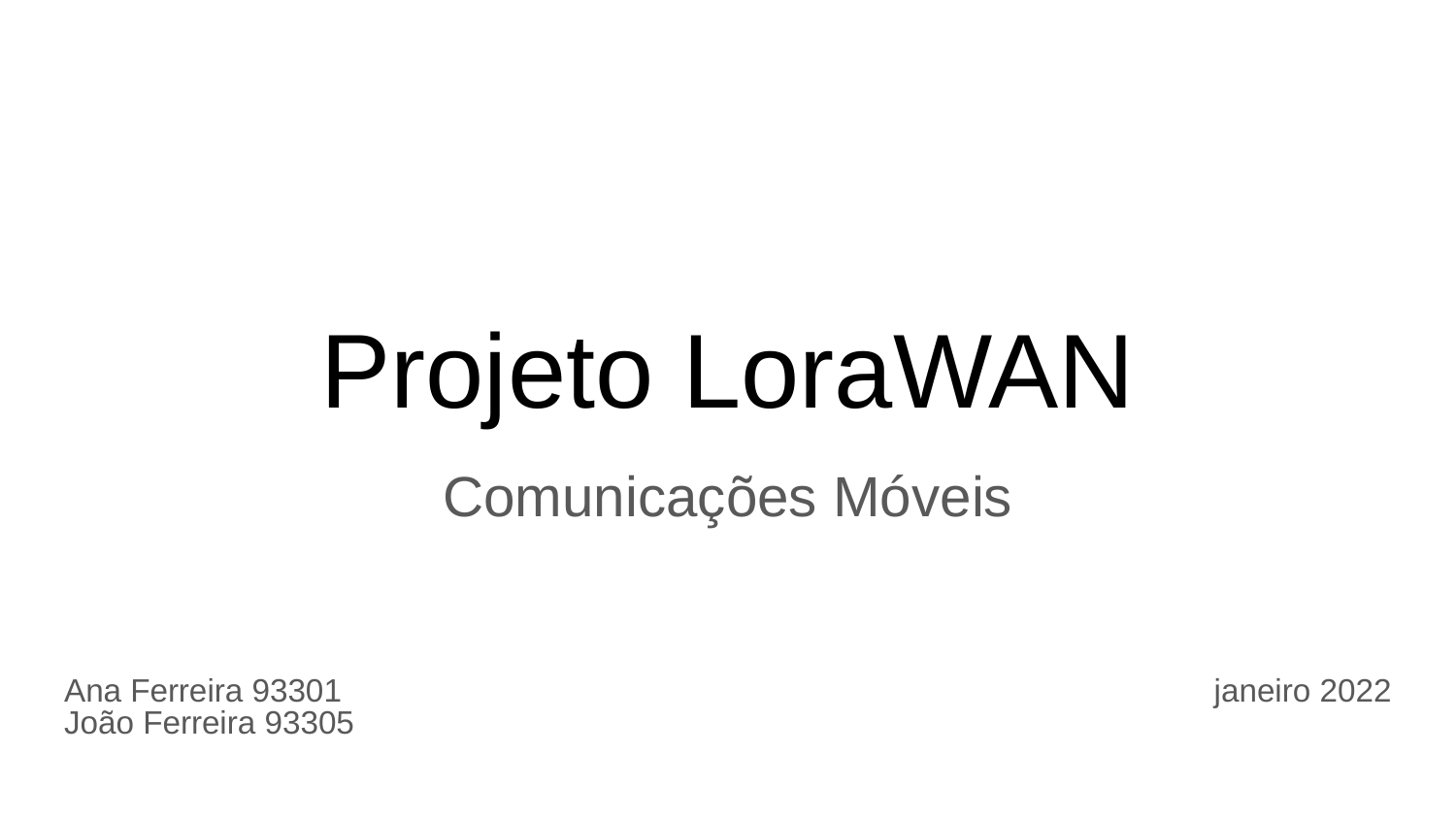

# Projeto LoraWAN
Comunicações Móveis
Ana Ferreira 93301
João Ferreira 93305
janeiro 2022